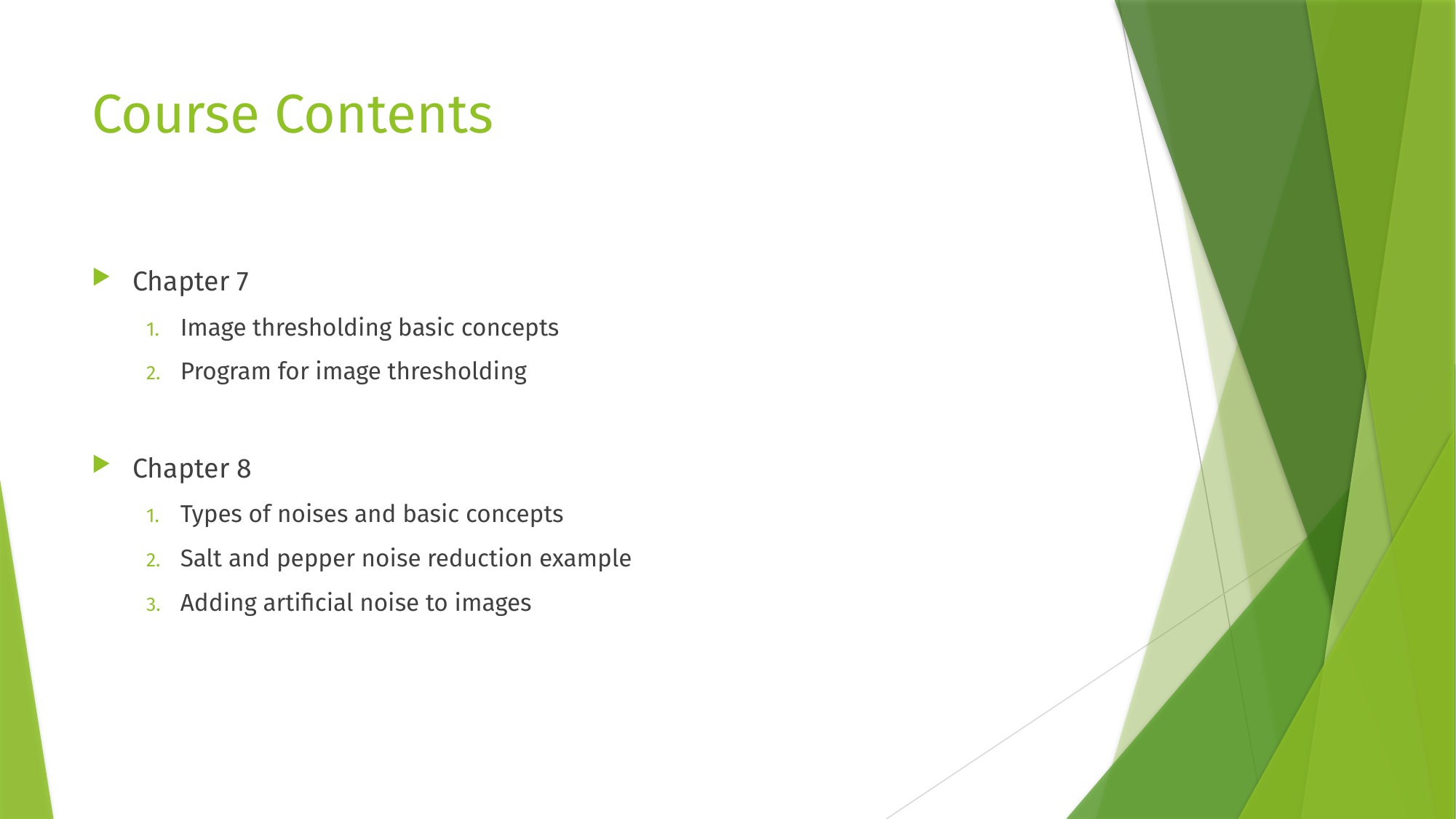

# Course Contents
Chapter 7
Image thresholding basic concepts
Program for image thresholding

Chapter 8
Types of noises and basic concepts
Salt and pepper noise reduction example
Adding artificial noise to images